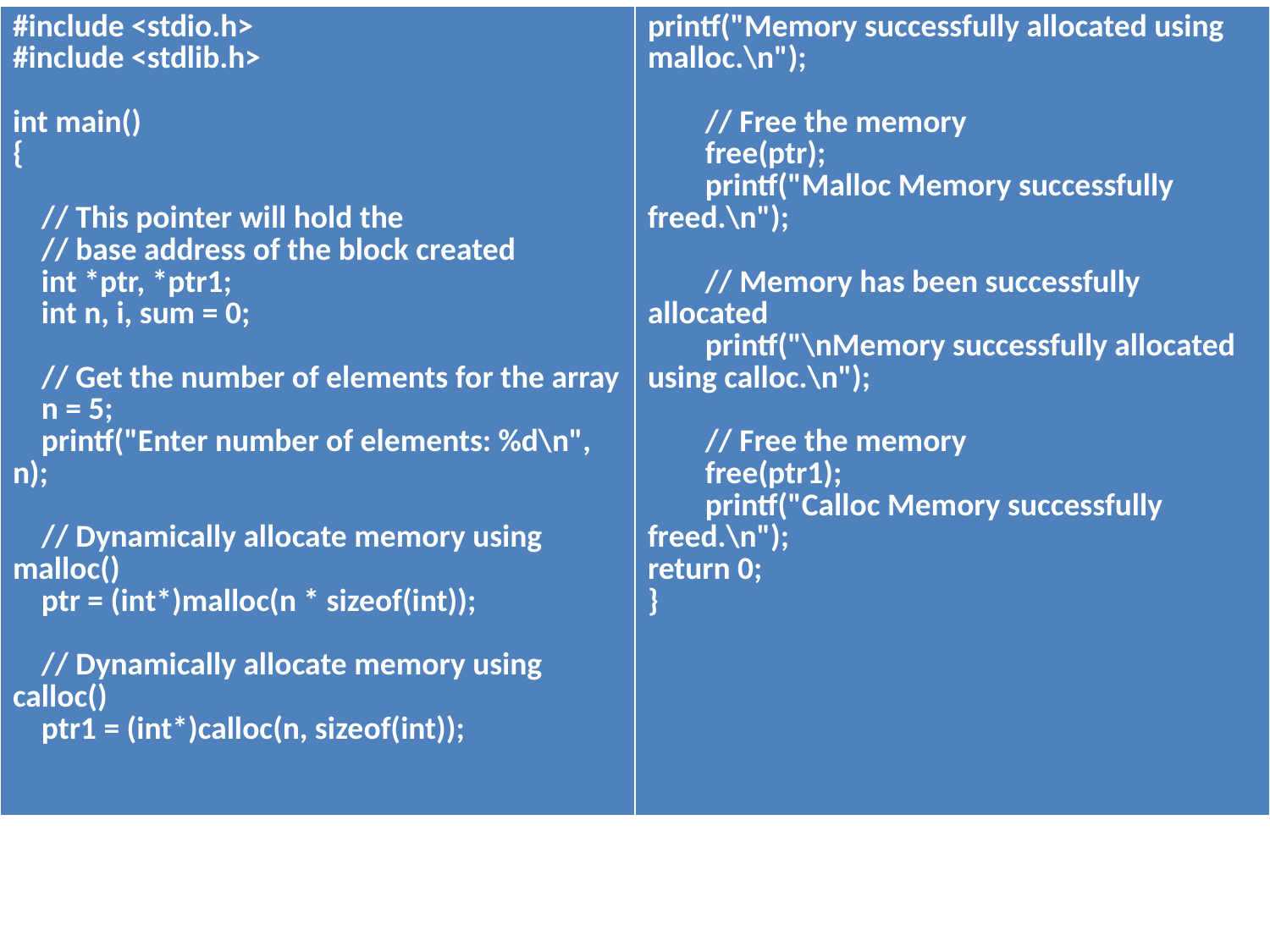

| #include <stdio.h> #include <stdlib.h>    int main() {        // This pointer will hold the     // base address of the block created     int \*ptr, \*ptr1;     int n, i, sum = 0;        // Get the number of elements for the array     n = 5;     printf("Enter number of elements: %d\n", n);        // Dynamically allocate memory using malloc()     ptr = (int\*)malloc(n \* sizeof(int));        // Dynamically allocate memory using calloc()     ptr1 = (int\*)calloc(n, sizeof(int)); | printf("Memory successfully allocated using malloc.\n");            // Free the memory         free(ptr);         printf("Malloc Memory successfully freed.\n");            // Memory has been successfully allocated         printf("\nMemory successfully allocated using calloc.\n");            // Free the memory         free(ptr1);         printf("Calloc Memory successfully freed.\n"); return 0; } |
| --- | --- |
# Example